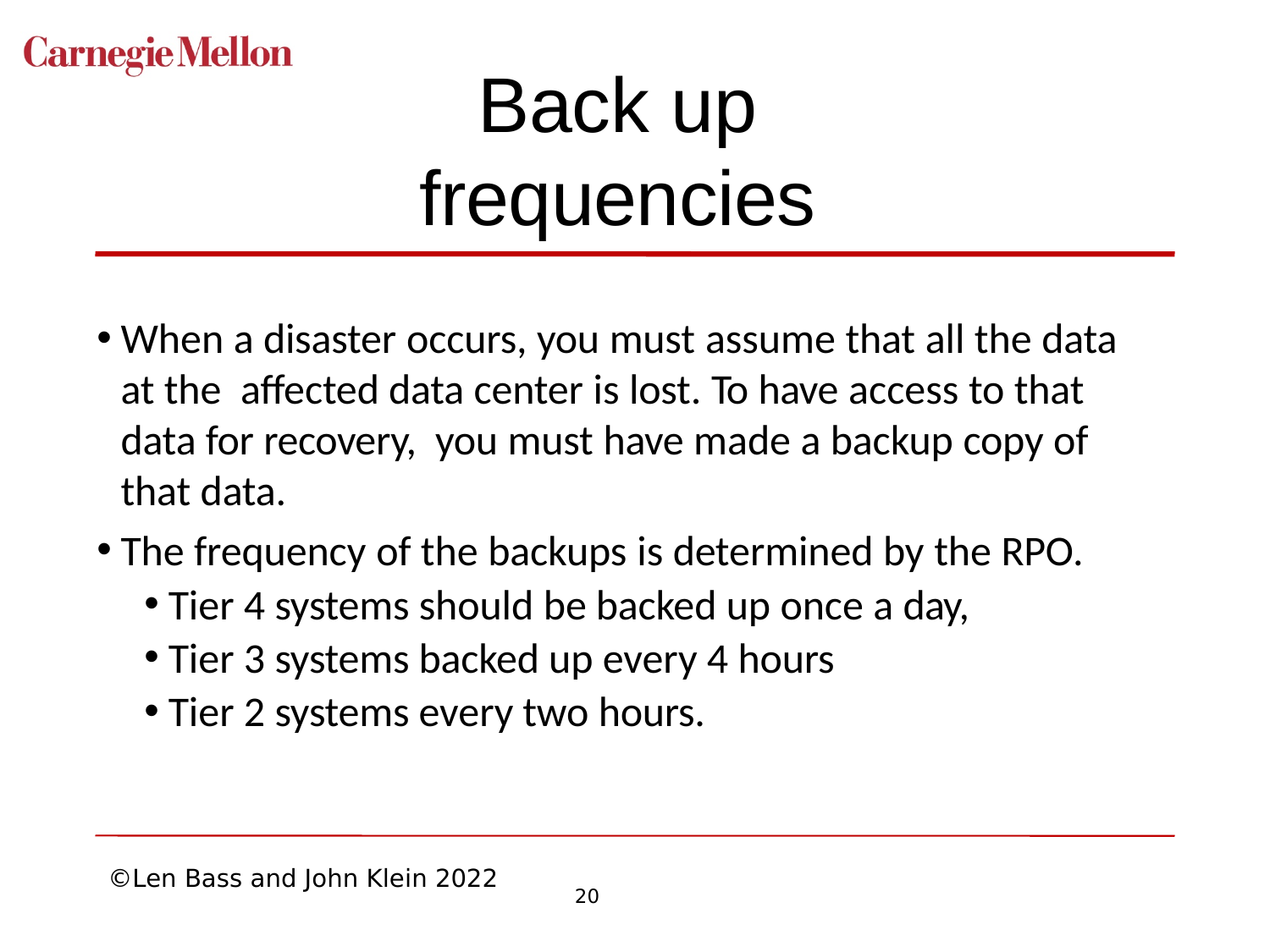

# Back up frequencies
When a disaster occurs, you must assume that all the data at the  affected data center is lost. To have access to that data for recovery,  you must have made a backup copy of that data.
The frequency of the backups is determined by the RPO.
Tier 4 systems should be backed up once a day,
Tier 3 systems backed up every 4 hours
Tier 2 systems every two hours.
20